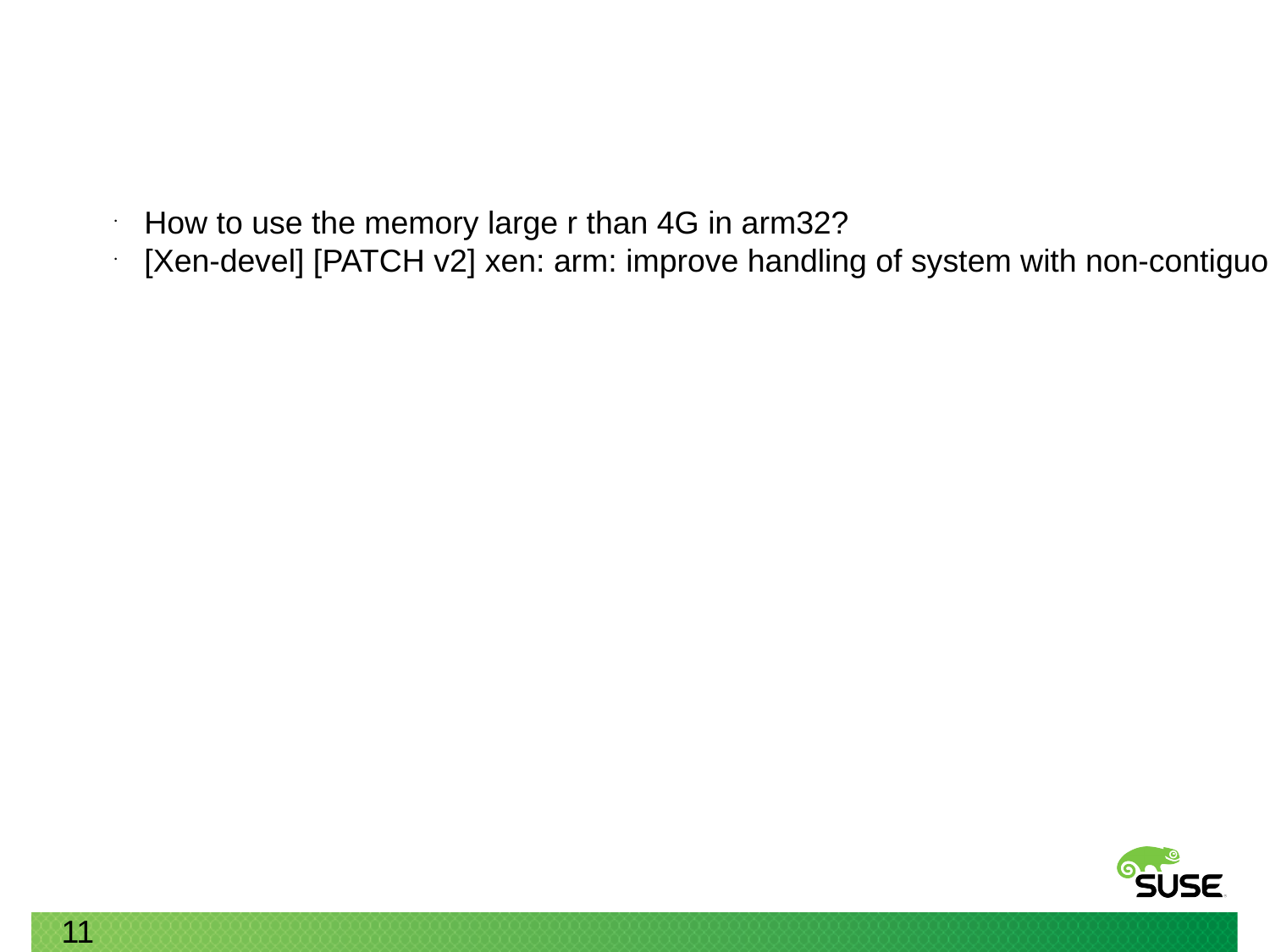

How to use the memory large r than 4G in arm32?
[Xen-devel] [PATCH v2] xen: arm: improve handling of system with non-contiguous RAM region